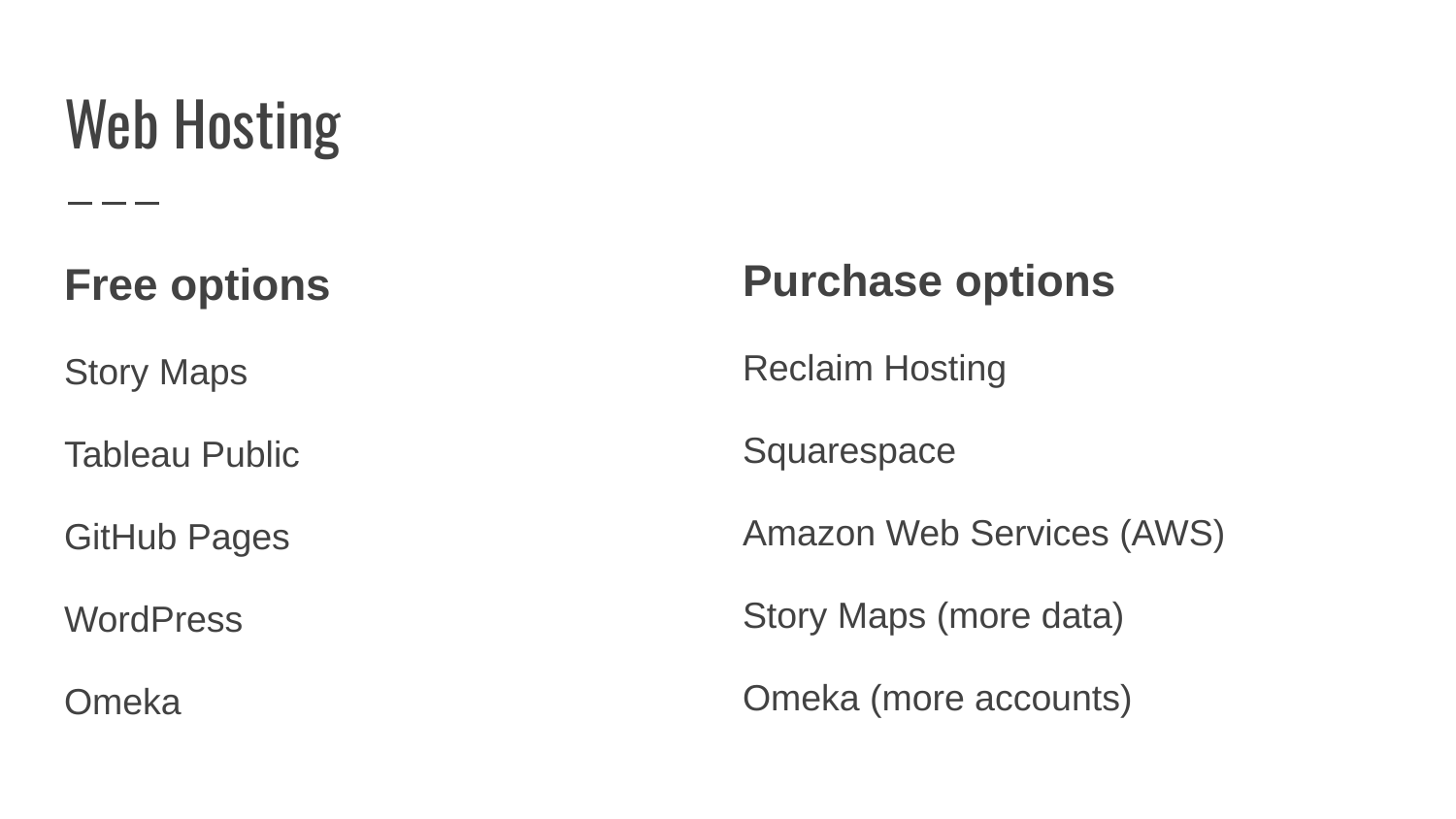

# Web Hosting
Purchase options
Reclaim Hosting
Squarespace
Amazon Web Services (AWS)
Story Maps (more data)
Omeka (more accounts)

Free options
Story Maps
Tableau Public
GitHub Pages
WordPress
Omeka